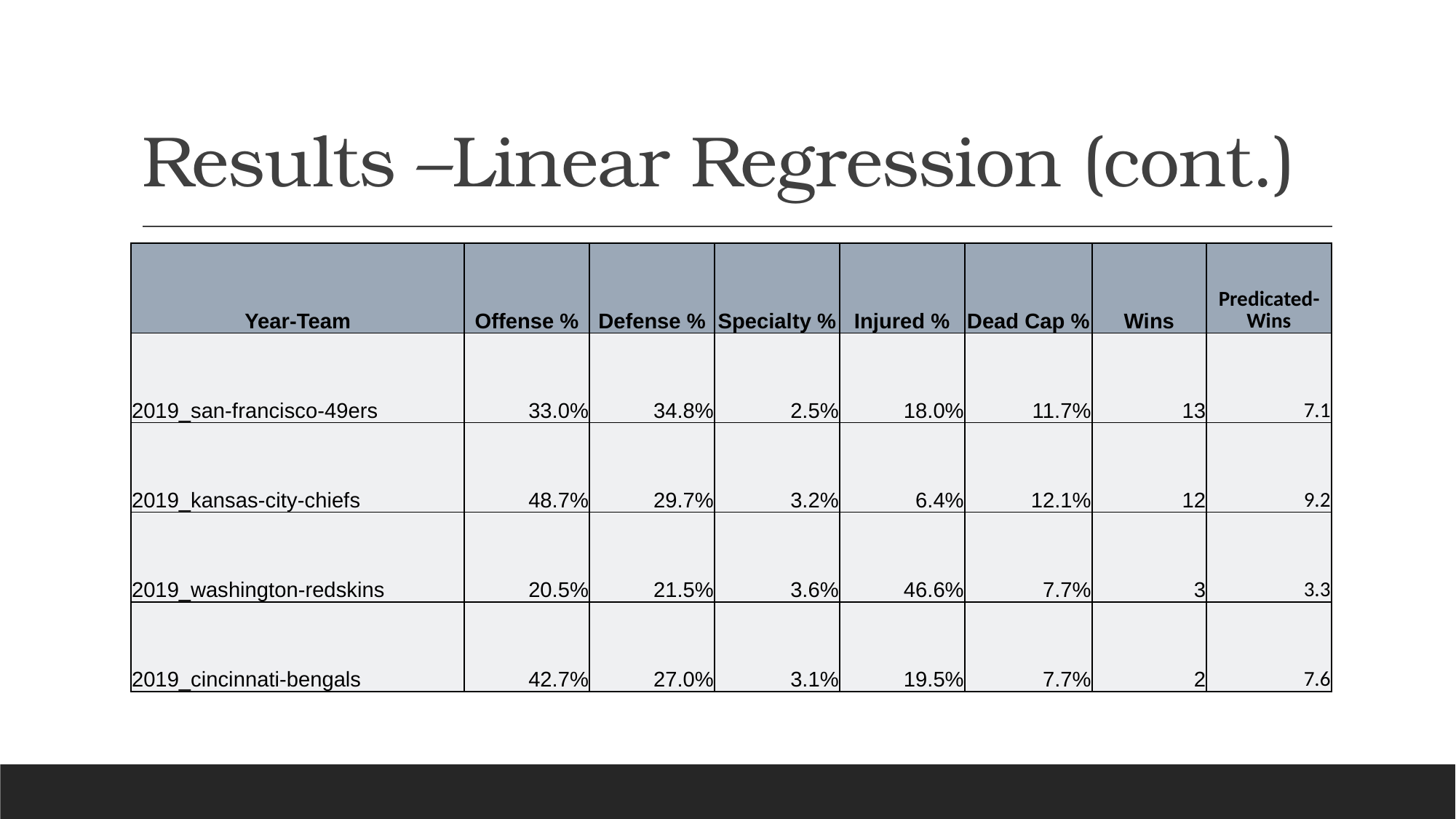

# Results –Linear Regression (cont.)
| Year-Team | Offense % | Defense % | Specialty % | Injured % | Dead Cap % | Wins | Predicated-Wins |
| --- | --- | --- | --- | --- | --- | --- | --- |
| 2019\_san-francisco-49ers | 33.0% | 34.8% | 2.5% | 18.0% | 11.7% | 13 | 7.1 |
| 2019\_kansas-city-chiefs | 48.7% | 29.7% | 3.2% | 6.4% | 12.1% | 12 | 9.2 |
| 2019\_washington-redskins | 20.5% | 21.5% | 3.6% | 46.6% | 7.7% | 3 | 3.3 |
| 2019\_cincinnati-bengals | 42.7% | 27.0% | 3.1% | 19.5% | 7.7% | 2 | 7.6 |